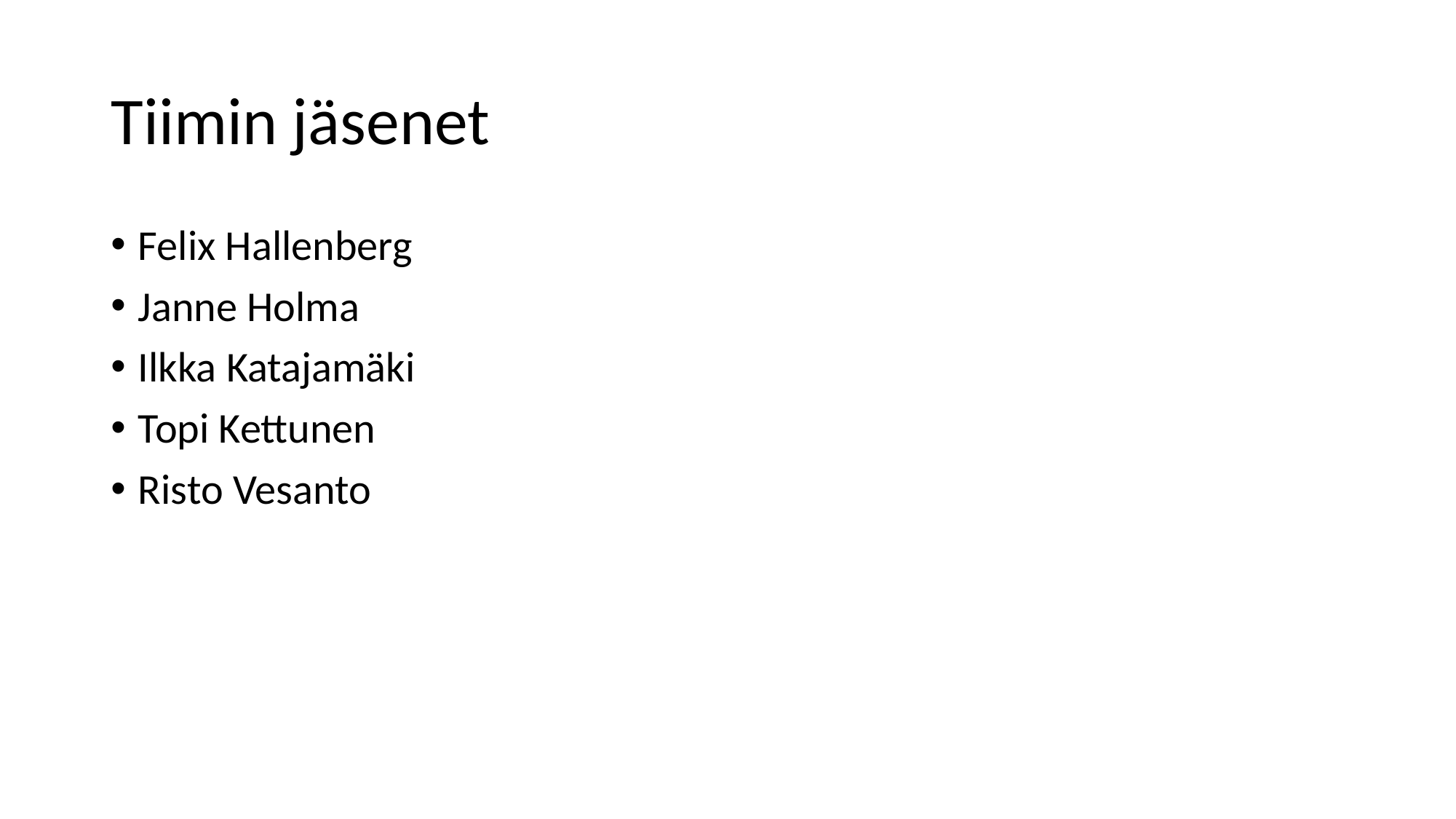

# Tiimin jäsenet
Felix Hallenberg
Janne Holma
Ilkka Katajamäki
Topi Kettunen
Risto Vesanto